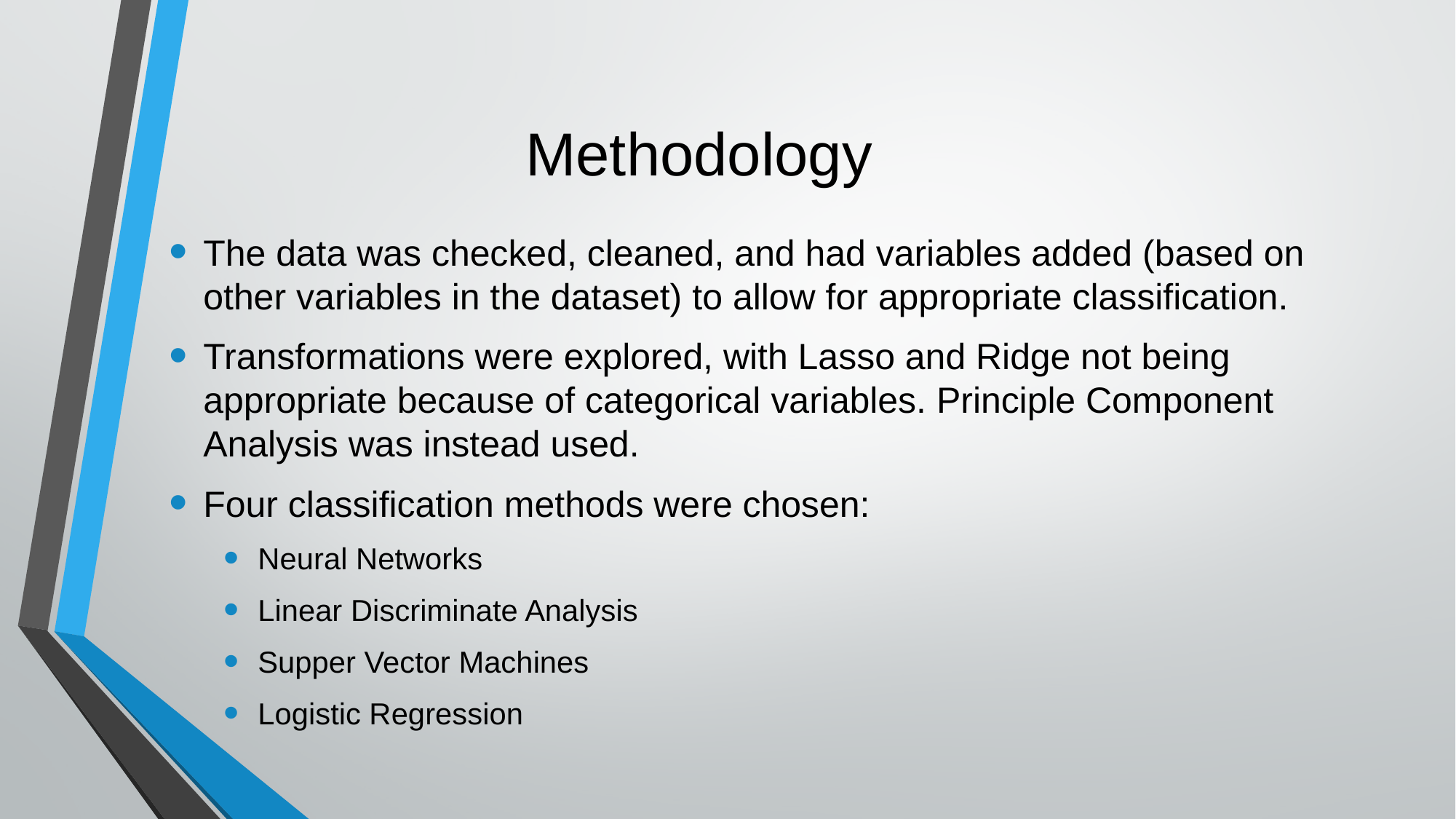

# Methodology
The data was checked, cleaned, and had variables added (based on other variables in the dataset) to allow for appropriate classification.
Transformations were explored, with Lasso and Ridge not being appropriate because of categorical variables. Principle Component Analysis was instead used.
Four classification methods were chosen:
Neural Networks
Linear Discriminate Analysis
Supper Vector Machines
Logistic Regression